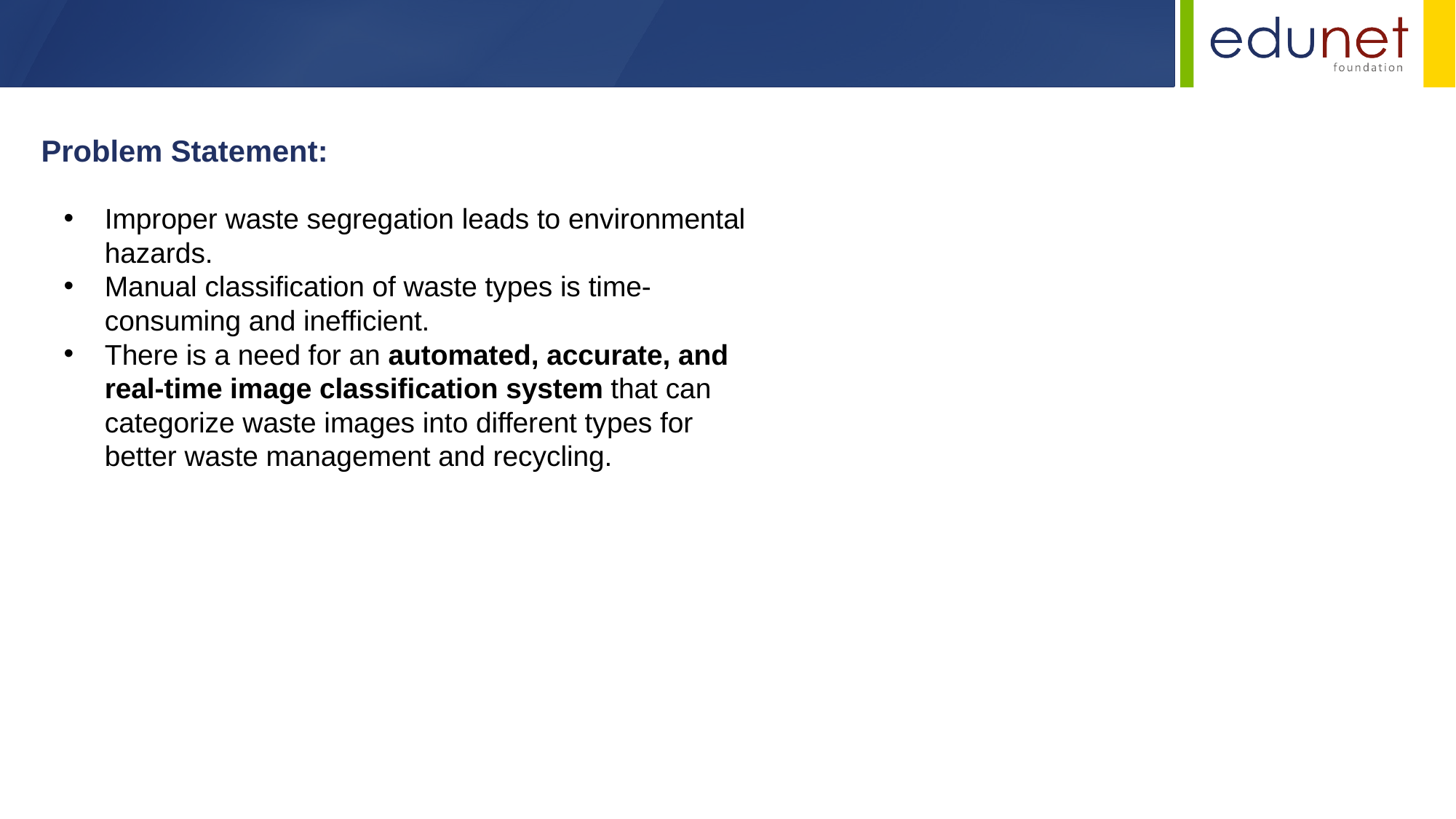

Problem Statement:
Improper waste segregation leads to environmental hazards.
Manual classification of waste types is time-consuming and inefficient.
There is a need for an automated, accurate, and real-time image classification system that can categorize waste images into different types for better waste management and recycling.